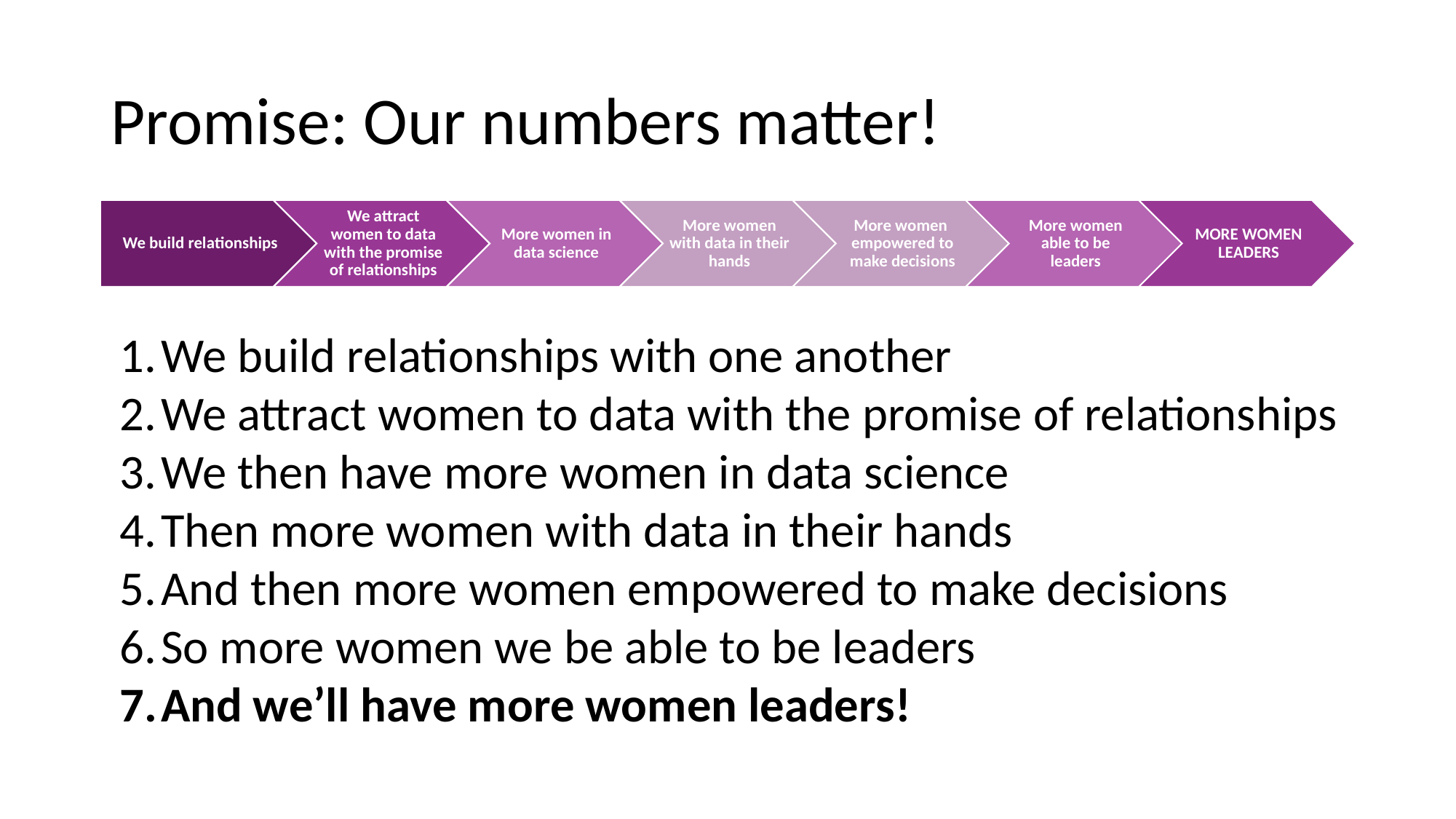

# Promise: Our numbers matter!
We build relationships
We attract women to data with the promise of relationships
More women in data science
More women with data in their hands
More women  empowered to make decisions
More women able to be leaders
MORE WOMEN LEADERS
We build relationships with one another
We attract women to data with the promise of relationships
We then have more women in data science
Then more women with data in their hands
And then more women empowered to make decisions
So more women we be able to be leaders
And we’ll have more women leaders!